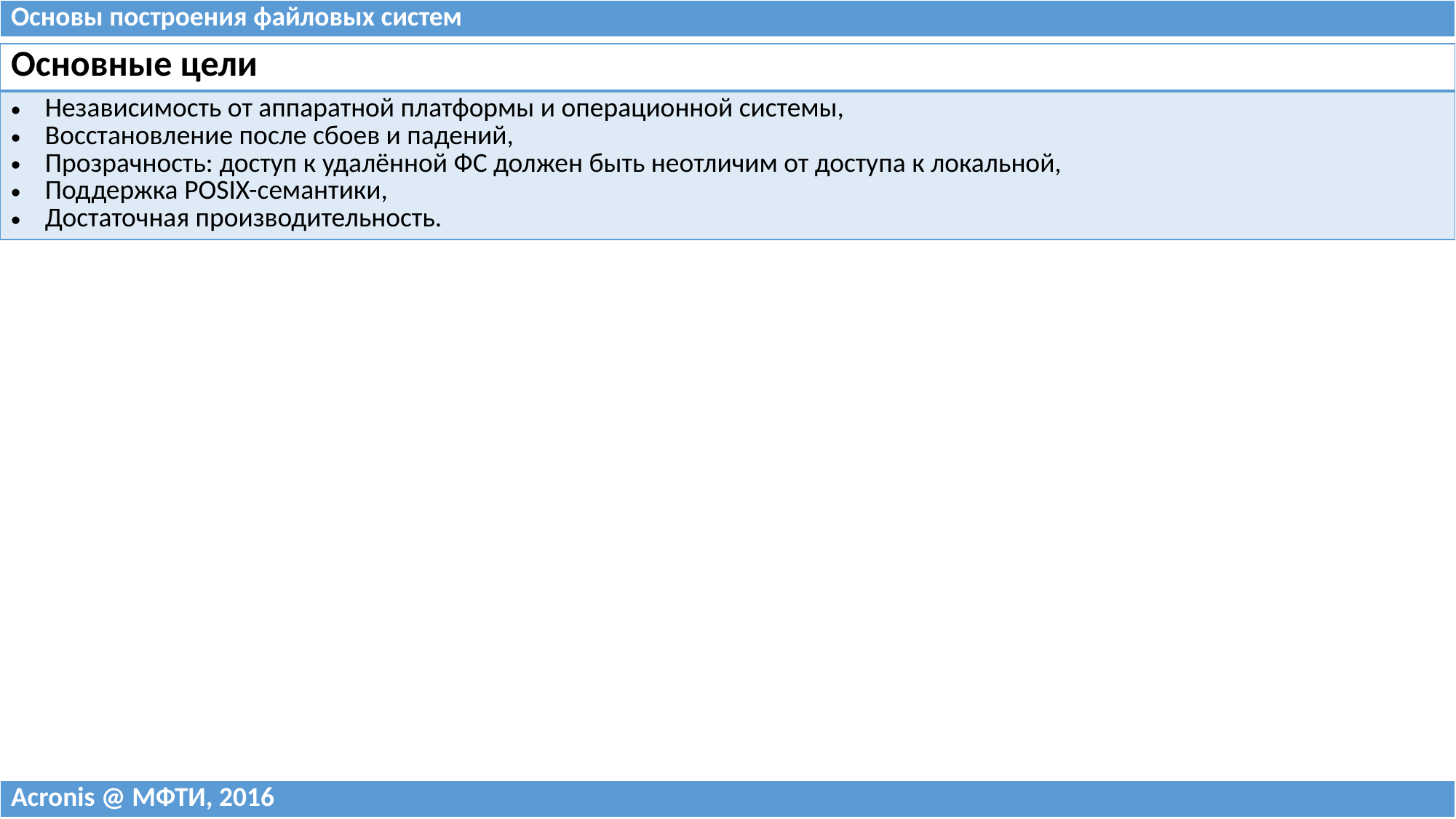

| Основы построения файловых систем |
| --- |
| Основные цели |
| --- |
| Независимость от аппаратной платформы и операционной системы, Восстановление после сбоев и падений, Прозрачность: доступ к удалённой ФС должен быть неотличим от доступа к локальной, Поддержка POSIX-семантики, Достаточная производительность. |
| Acronis @ МФТИ, 2016 |
| --- |